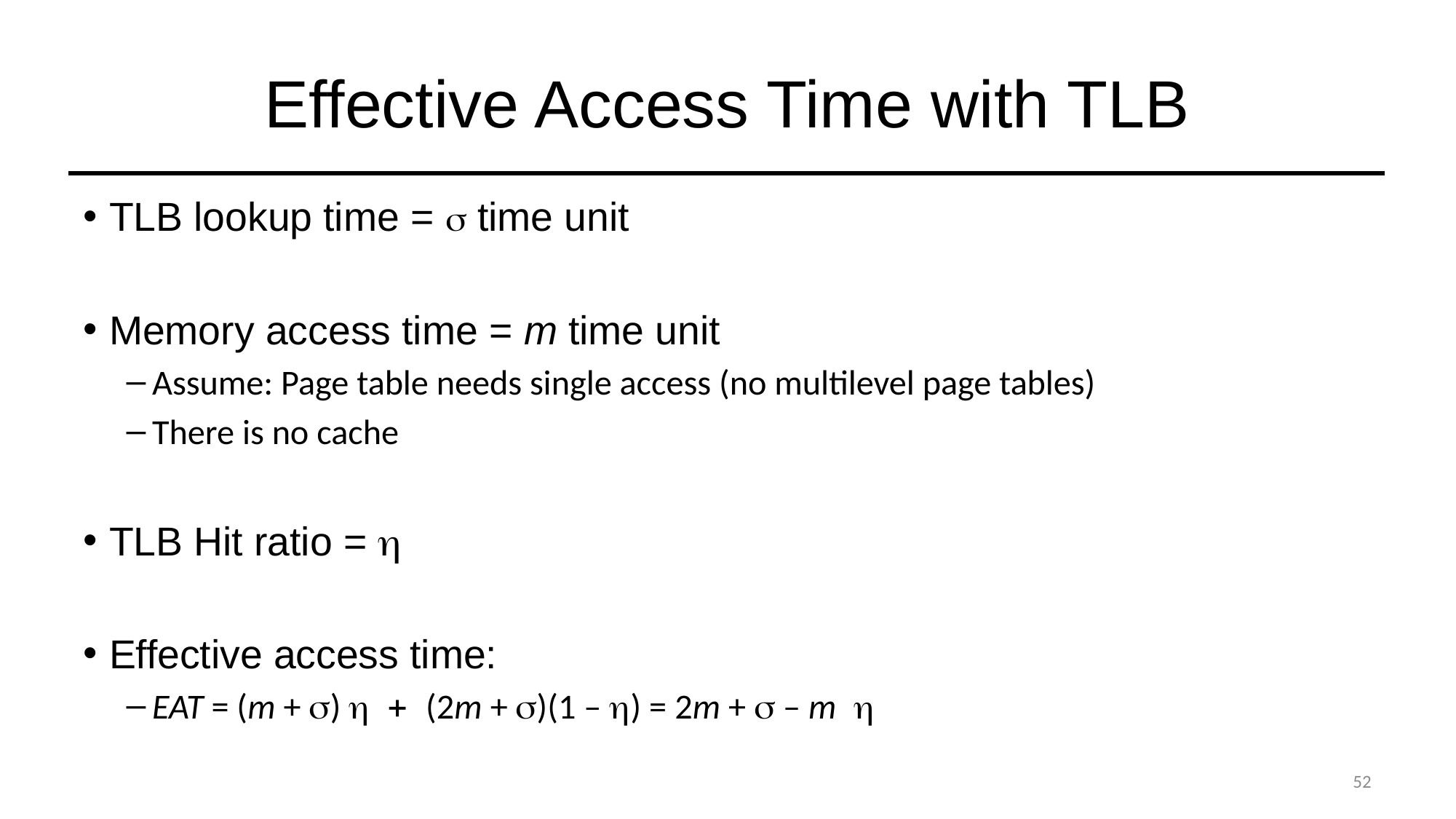

# Effective Access Time with TLB
TLB lookup time = σ time unit

Memory access time = m time unit
Assume: Page table needs single access (no multilevel page tables)
There is no cache

TLB Hit ratio = η

Effective access time:
EAT = (m + σ) η + (2m + σ)(1 – η) = 2m + σ – m η

52